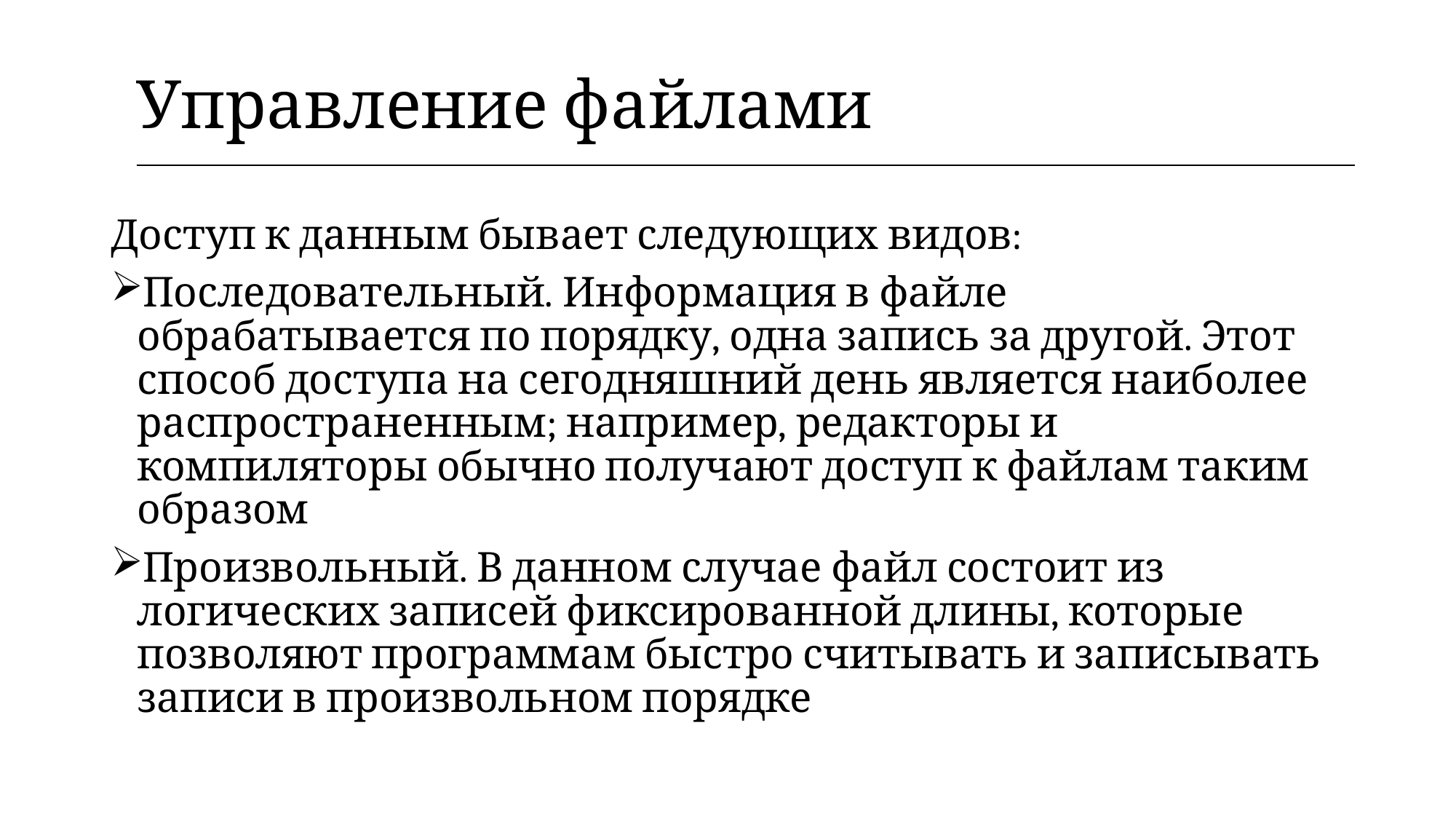

| Управление файлами |
| --- |
Доступ к данным бывает следующих видов:
Последовательный. Информация в файле обрабатывается по порядку, одна запись за другой. Этот способ доступа на сегодняшний день является наиболее распространенным; например, редакторы и компиляторы обычно получают доступ к файлам таким образом
Произвольный. В данном случае файл состоит из логических записей фиксированной длины, которые позволяют программам быстро считывать и записывать записи в произвольном порядке